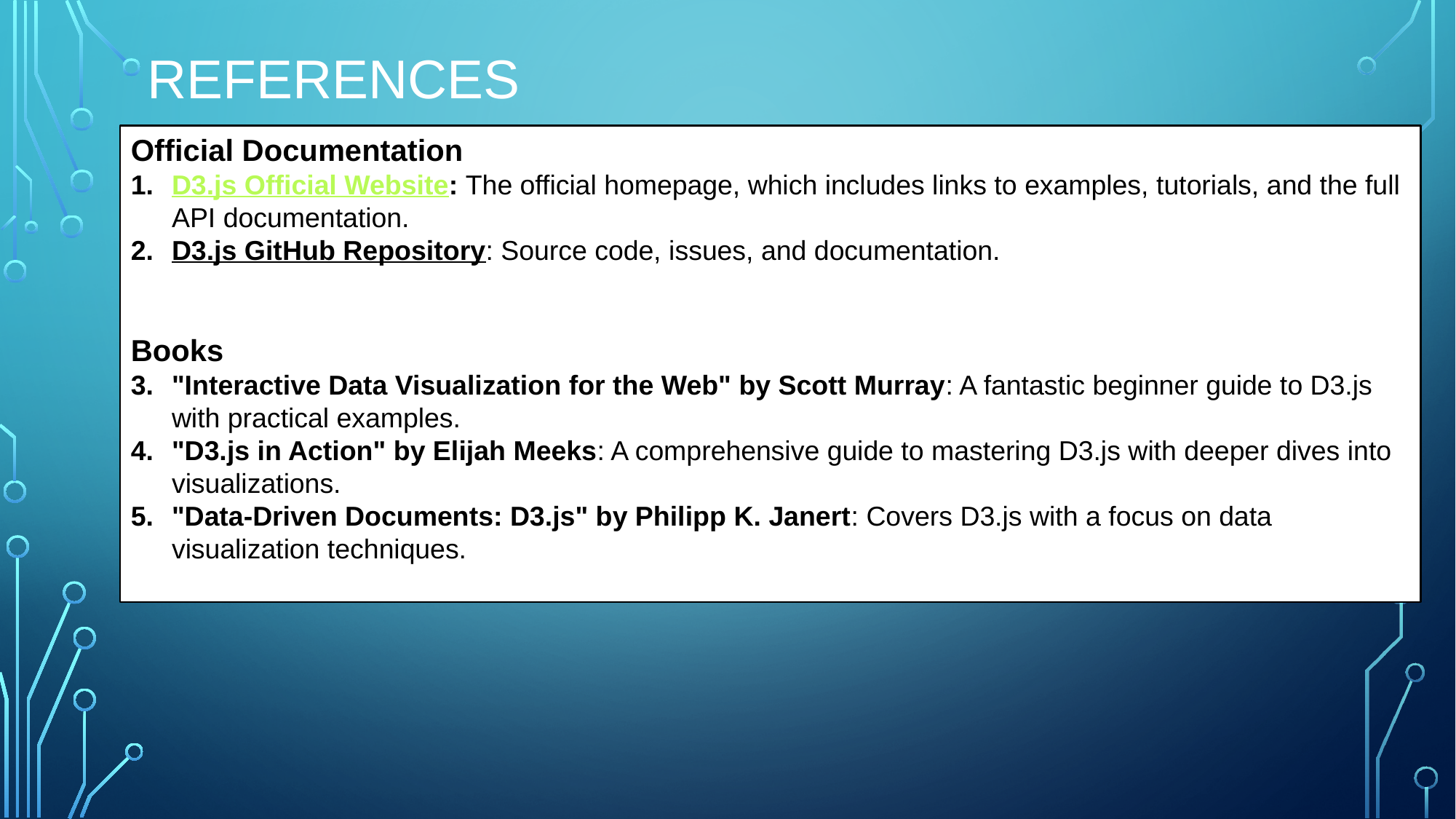

# REferences
Official Documentation
D3.js Official Website: The official homepage, which includes links to examples, tutorials, and the full API documentation.
D3.js GitHub Repository: Source code, issues, and documentation.

Books
"Interactive Data Visualization for the Web" by Scott Murray: A fantastic beginner guide to D3.js with practical examples.
"D3.js in Action" by Elijah Meeks: A comprehensive guide to mastering D3.js with deeper dives into visualizations.
"Data-Driven Documents: D3.js" by Philipp K. Janert: Covers D3.js with a focus on data visualization techniques.